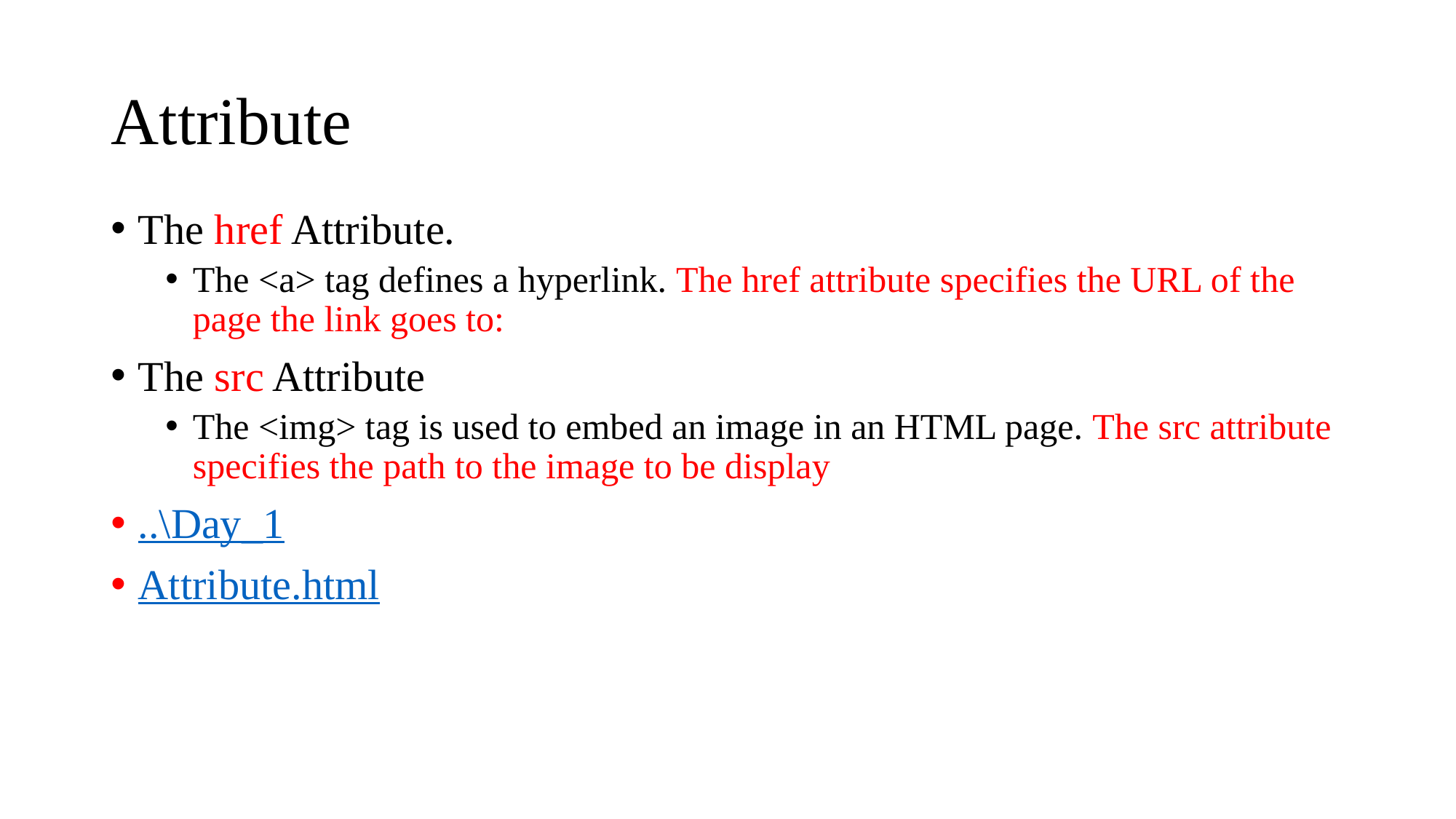

# Attribute
The href Attribute.
The <a> tag defines a hyperlink. The href attribute specifies the URL of the page the link goes to:
The src Attribute
The <img> tag is used to embed an image in an HTML page. The src attribute specifies the path to the image to be display
..\Day_1
Attribute.html